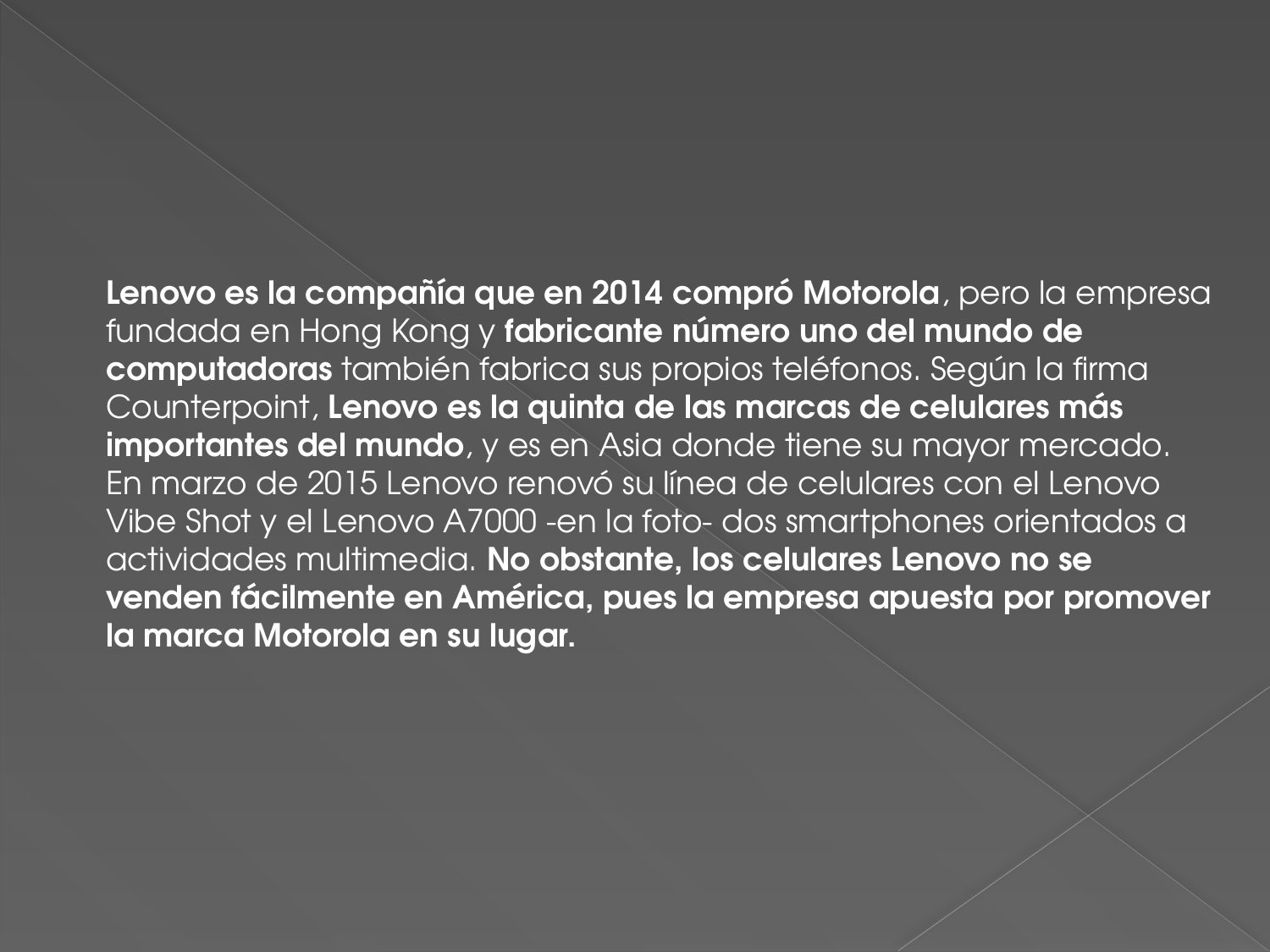

Lenovo es la compañía que en 2014 compró Motorola, pero la empresa fundada en Hong Kong y fabricante número uno del mundo de computadoras también fabrica sus propios teléfonos. Según la firma Counterpoint, Lenovo es la quinta de las marcas de celulares más importantes del mundo, y es en Asia donde tiene su mayor mercado.
En marzo de 2015 Lenovo renovó su línea de celulares con el Lenovo Vibe Shot y el Lenovo A7000 -en la foto- dos smartphones orientados a actividades multimedia. No obstante, los celulares Lenovo no se venden fácilmente en América, pues la empresa apuesta por promover la marca Motorola en su lugar.